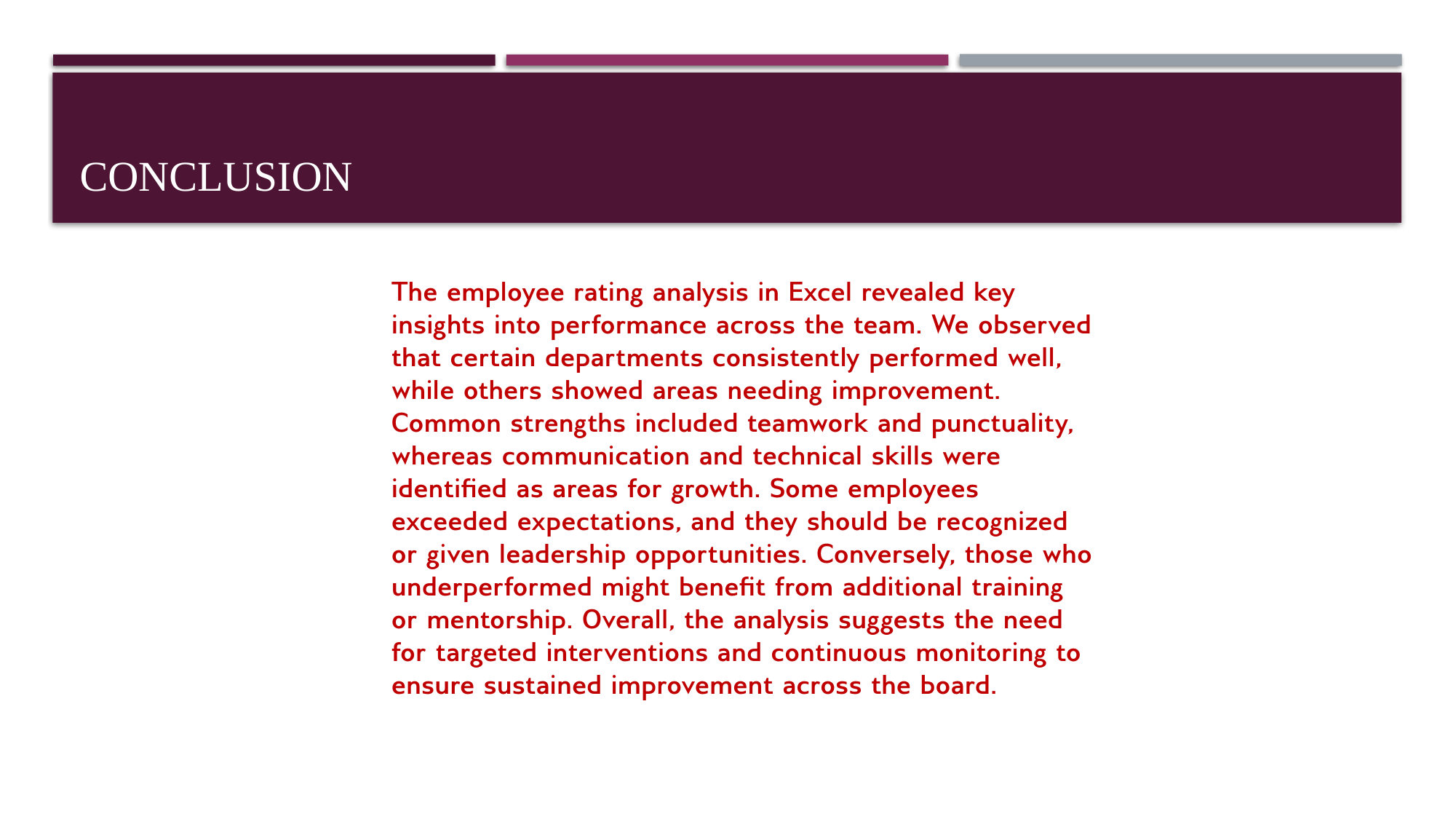

# conclusion
The employee rating analysis in Excel revealed key insights into performance across the team. We observed that certain departments consistently performed well, while others showed areas needing improvement. Common strengths included teamwork and punctuality, whereas communication and technical skills were identified as areas for growth. Some employees exceeded expectations, and they should be recognized or given leadership opportunities. Conversely, those who underperformed might benefit from additional training or mentorship. Overall, the analysis suggests the need for targeted interventions and continuous monitoring to ensure sustained improvement across the board.